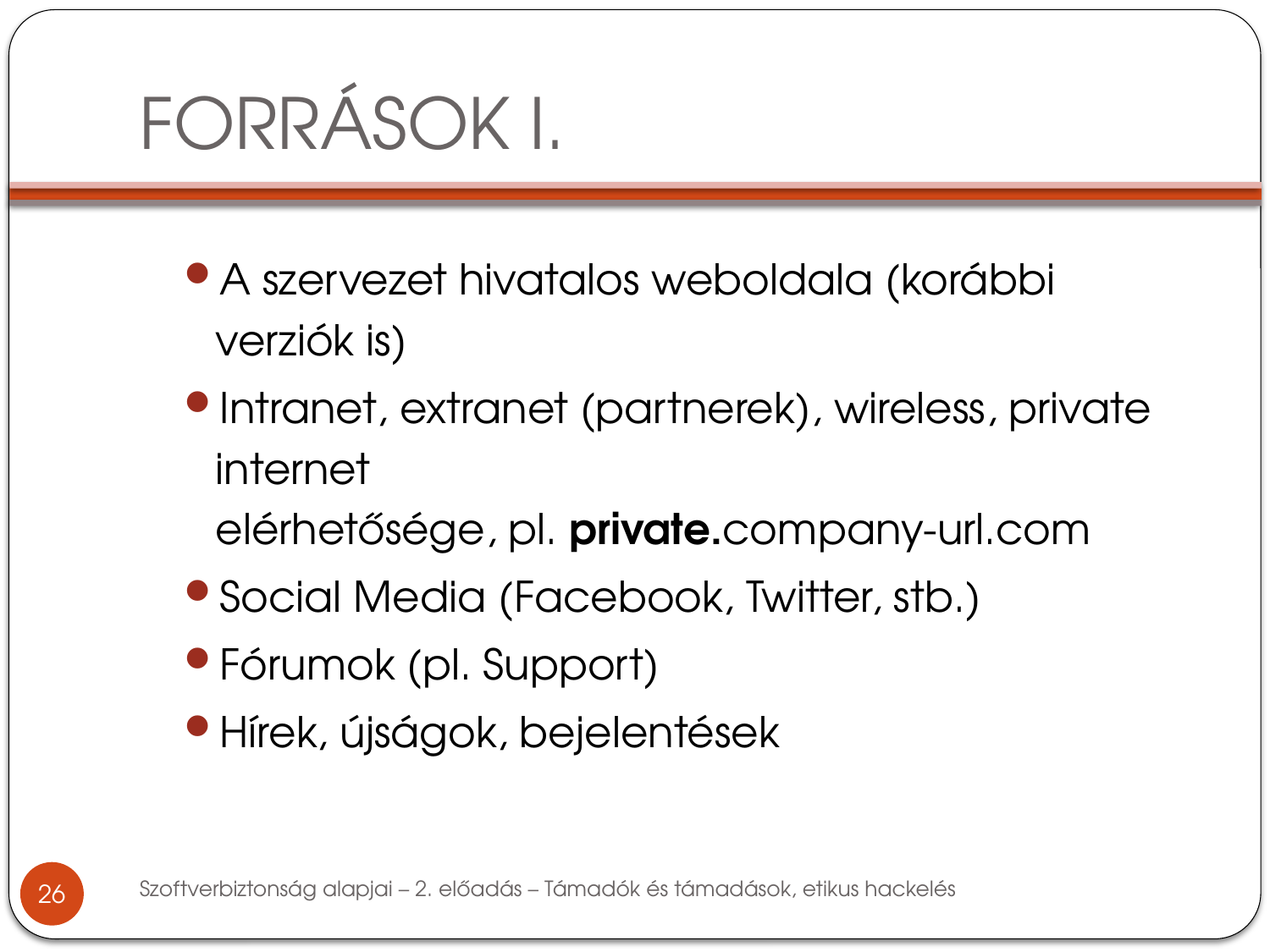

# FORRÁSOK I.
A szervezet hivatalos weboldala (korábbi verziók is)
Intranet, extranet (partnerek), wireless, private internet
elérhetősége, pl. private.company-url.com
Social Media (Facebook, Twitter, stb.)
Fórumok (pl. Support)
Hírek, újságok, bejelentések
Szoftverbiztonság alapjai – 2. előadás – Támadók és támadások, etikus hackelés
26